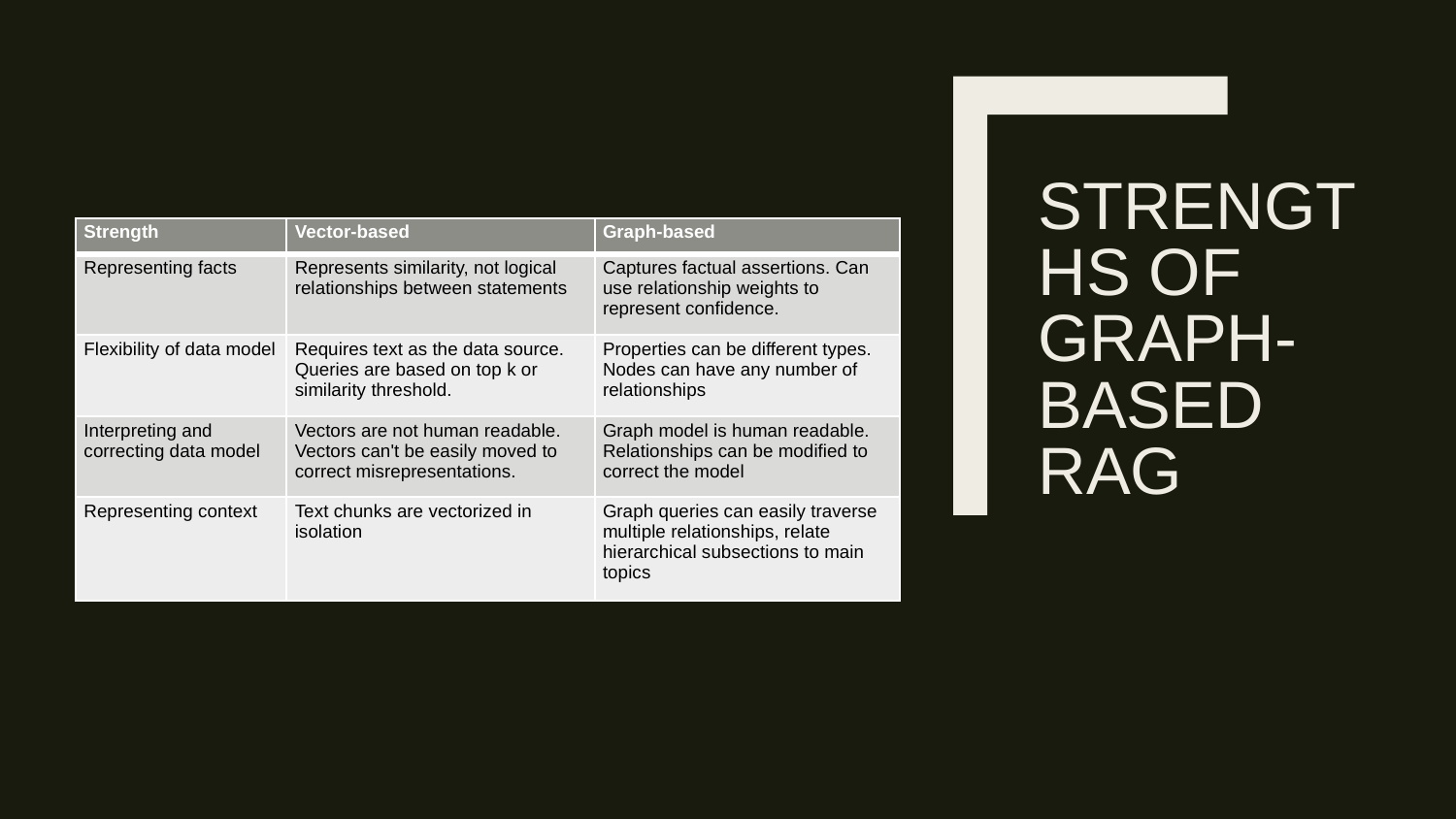

# Strengths of graph-based RAG
| Strength | Vector-based | Graph-based |
| --- | --- | --- |
| Representing facts | Represents similarity, not logical relationships between statements | Captures factual assertions. Can use relationship weights to represent confidence. |
| Flexibility of data model | Requires text as the data source. Queries are based on top k or similarity threshold. | Properties can be different types. Nodes can have any number of relationships |
| Interpreting and correcting data model | Vectors are not human readable. Vectors can't be easily moved to correct misrepresentations. | Graph model is human readable. Relationships can be modified to correct the model |
| Representing context | Text chunks are vectorized in isolation | Graph queries can easily traverse multiple relationships, relate hierarchical subsections to main topics |